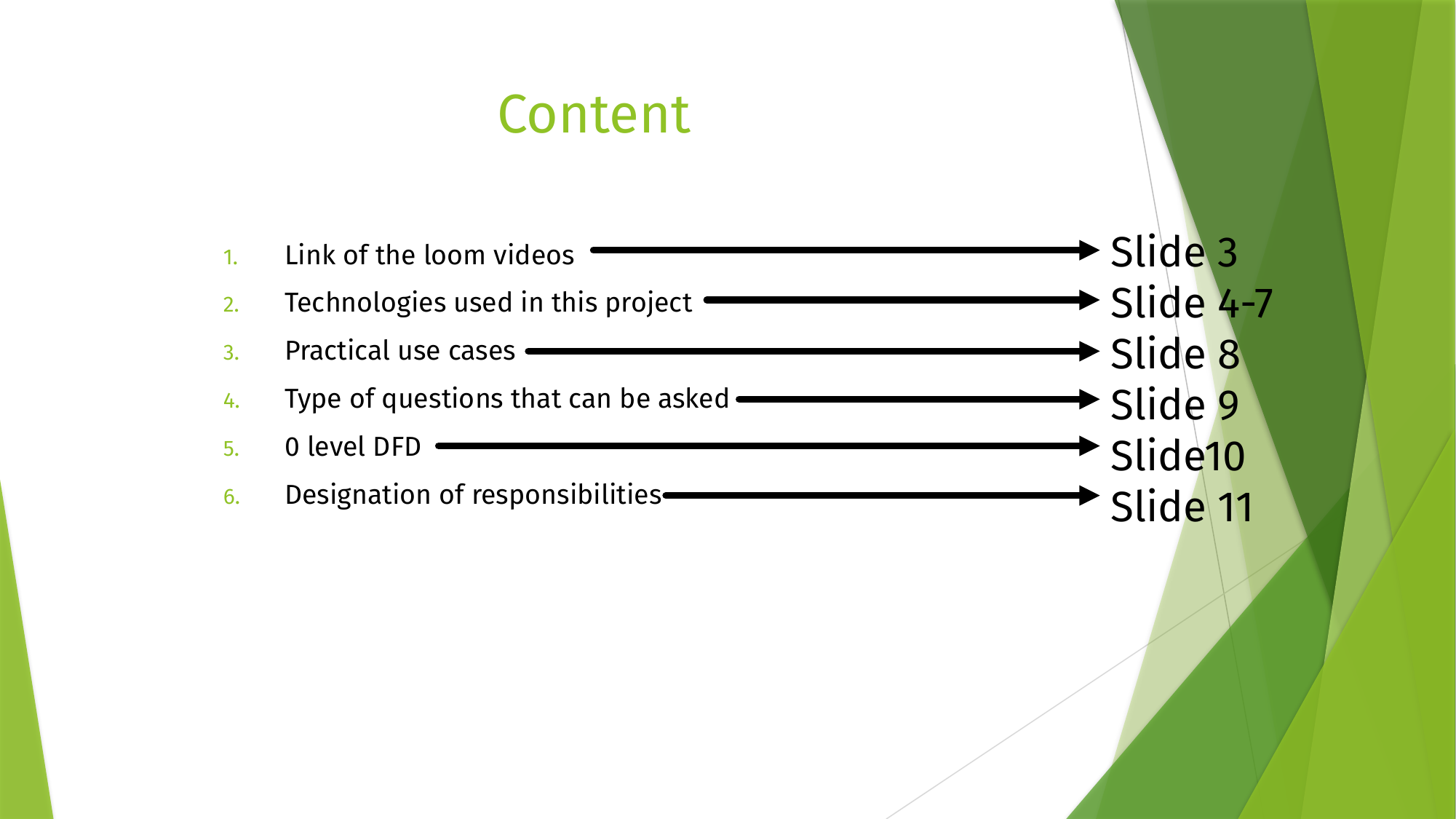

# Content
Slide 3
Slide 4-7
Slide 8
Slide 9
Slide10
Slide 11
Link of the loom videos
Technologies used in this project
Practical use cases
Type of questions that can be asked
0 level DFD
Designation of responsibilities